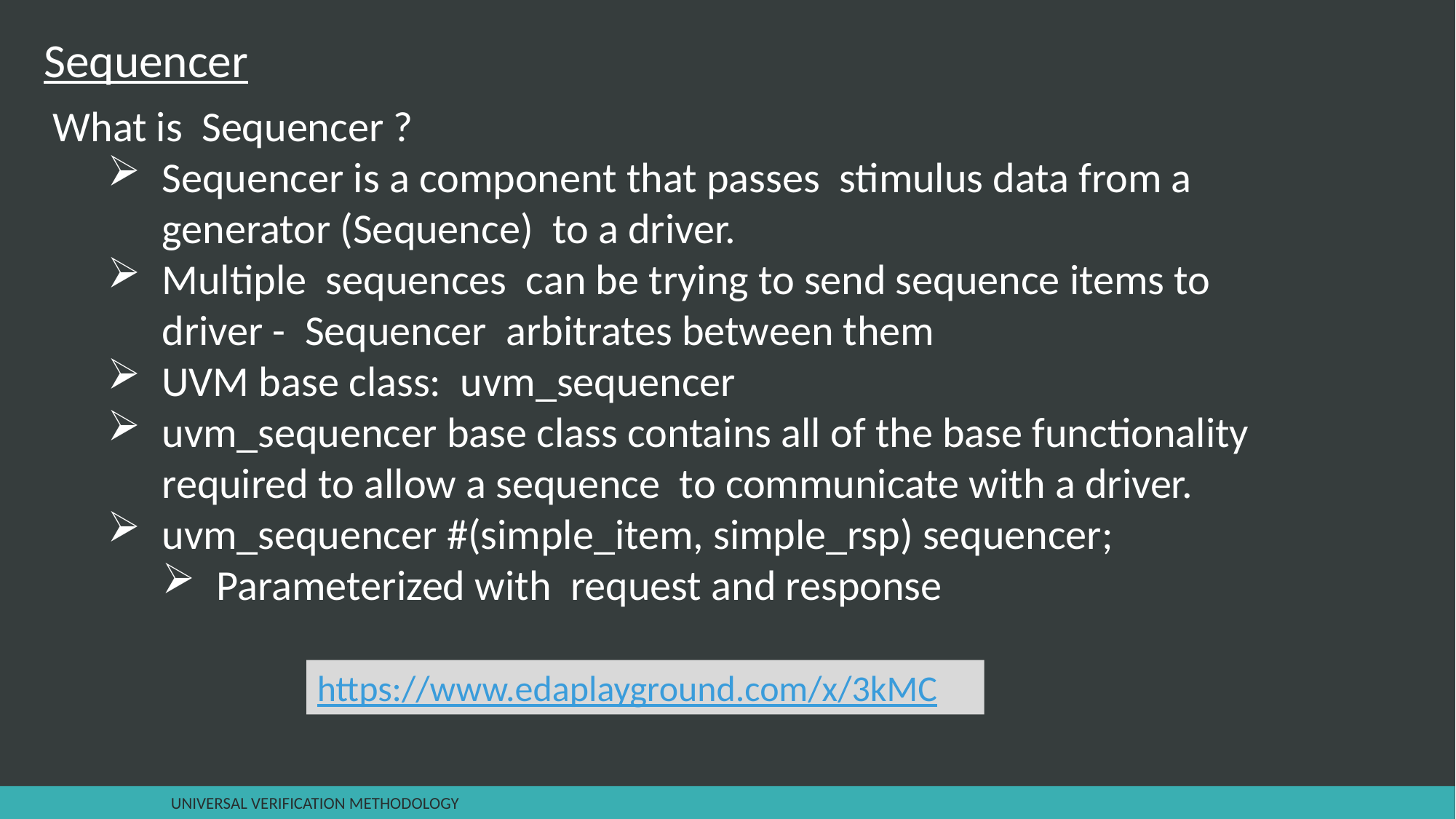

Sequencer
What is  Sequencer ?
Sequencer is a component that passes  stimulus data from a generator (Sequence)  to a driver.
Multiple  sequences  can be trying to send sequence items to driver -  Sequencer  arbitrates between them
UVM base class:  uvm_sequencer
uvm_sequencer base class contains all of the base functionality required to allow a sequence  to communicate with a driver.
uvm_sequencer #(simple_item, simple_rsp) sequencer;
Parameterized with  request and response

https://www.edaplayground.com/x/3kMC
Universal verification Methodology

66